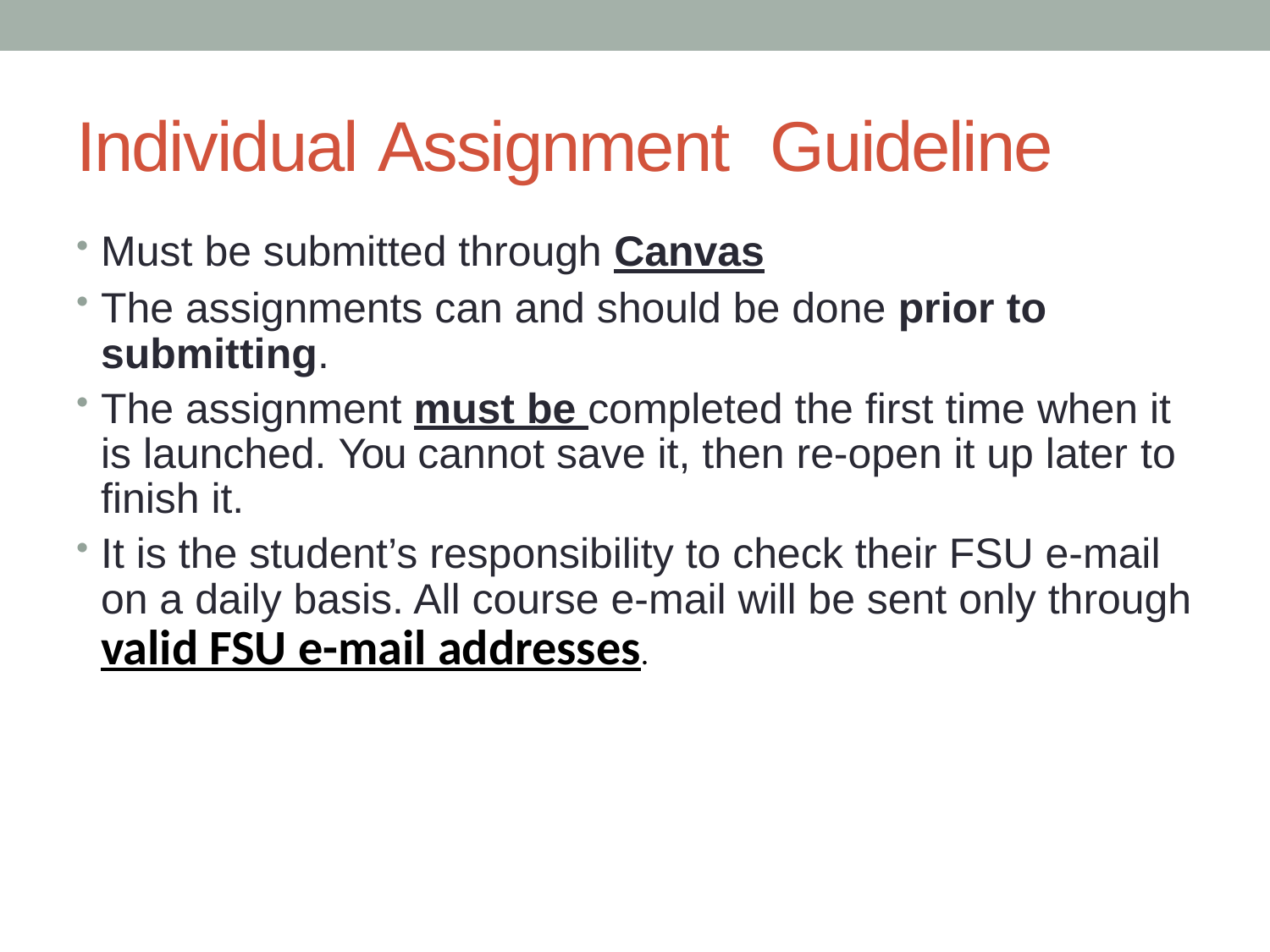

# Individual Assignment  Guideline
Must be submitted through Canvas
The assignments can and should be done prior to  submitting.
The assignment must be completed the first time when it is launched. You cannot save it, then re-open it up later to  finish it.
It is the student’s responsibility to check their FSU e-mail on a daily basis. All course e-mail will be sent only through valid FSU e-mail addresses.